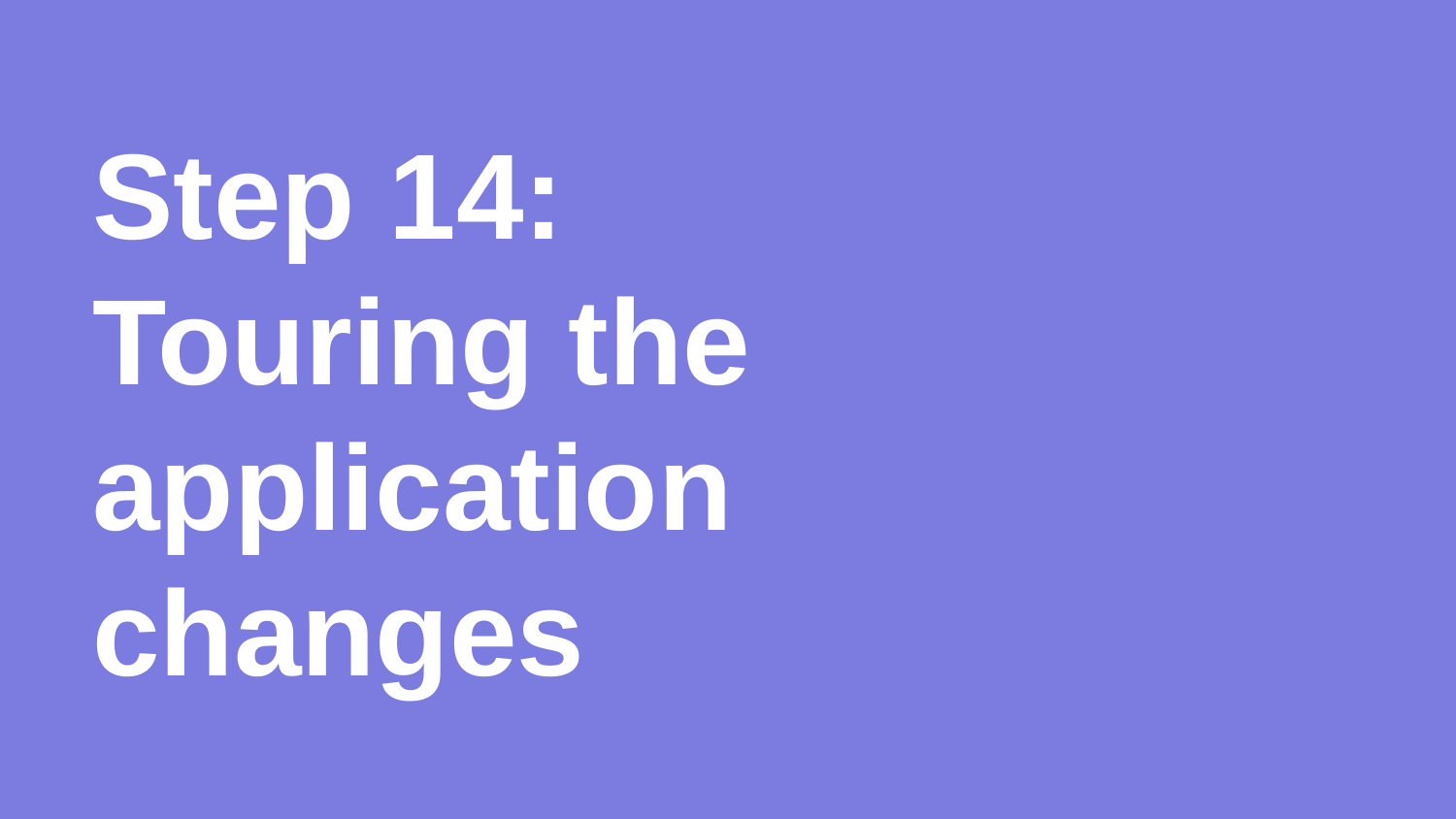

# Step 14: Touring the application changes